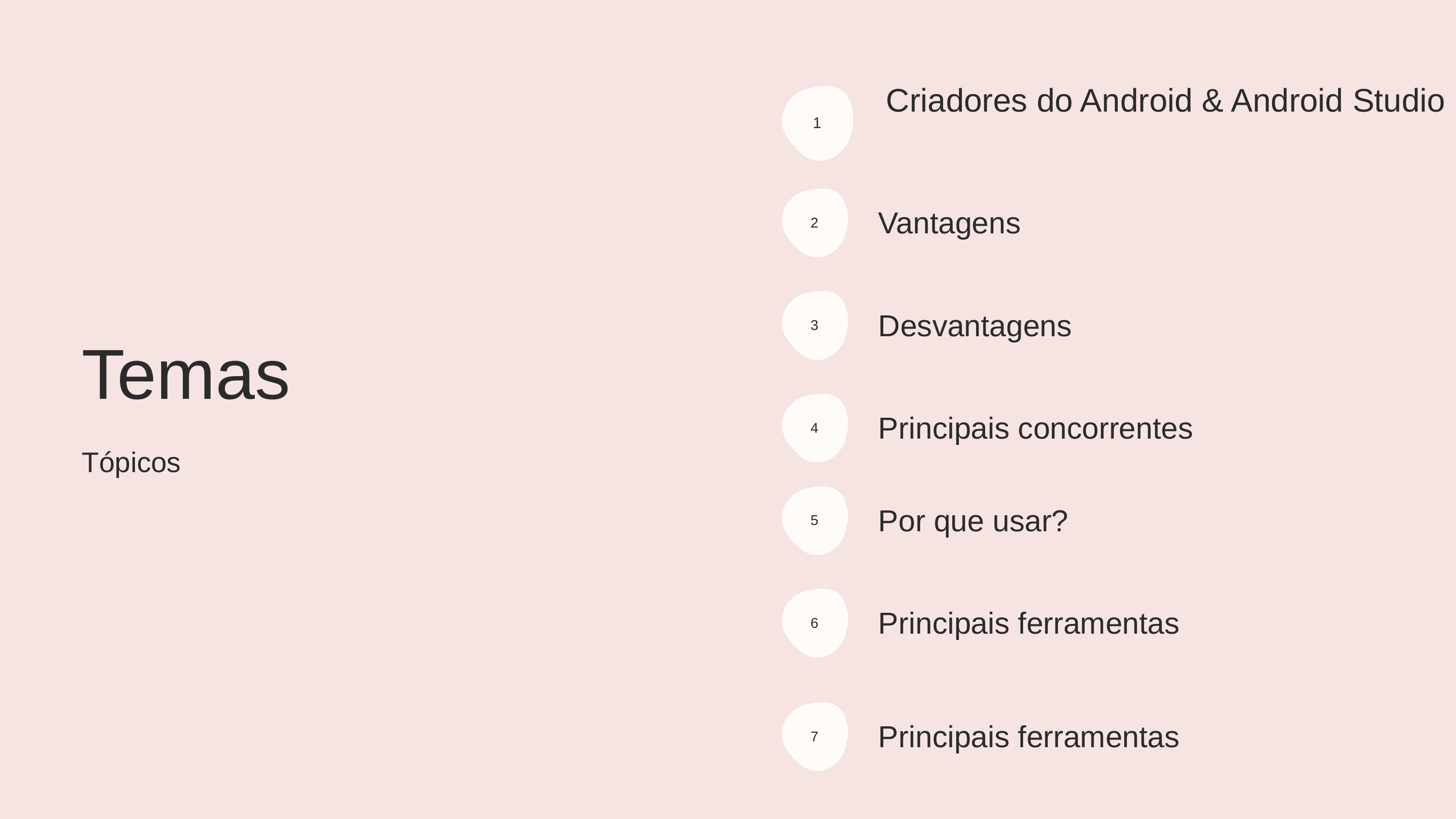

Criadores do Android & Android Studio

1

Vantagens
2

Desvantagens
3
Temas
Tópicos

Principais concorrentes
4

Por que usar?
5

Principais ferramentas
6

Principais ferramentas
7